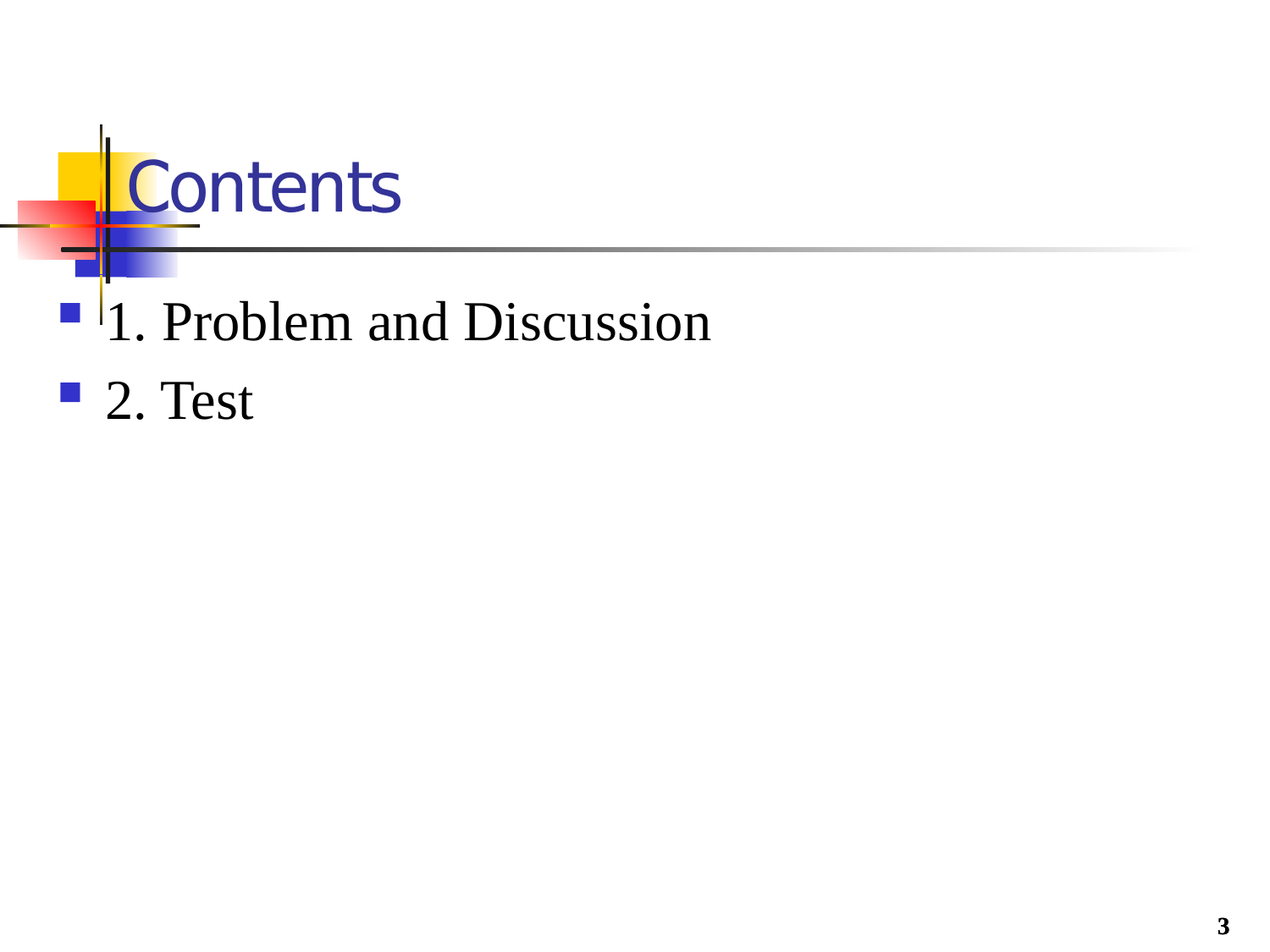

# Contents
1. Problem and Discussion
2. Test
3
3